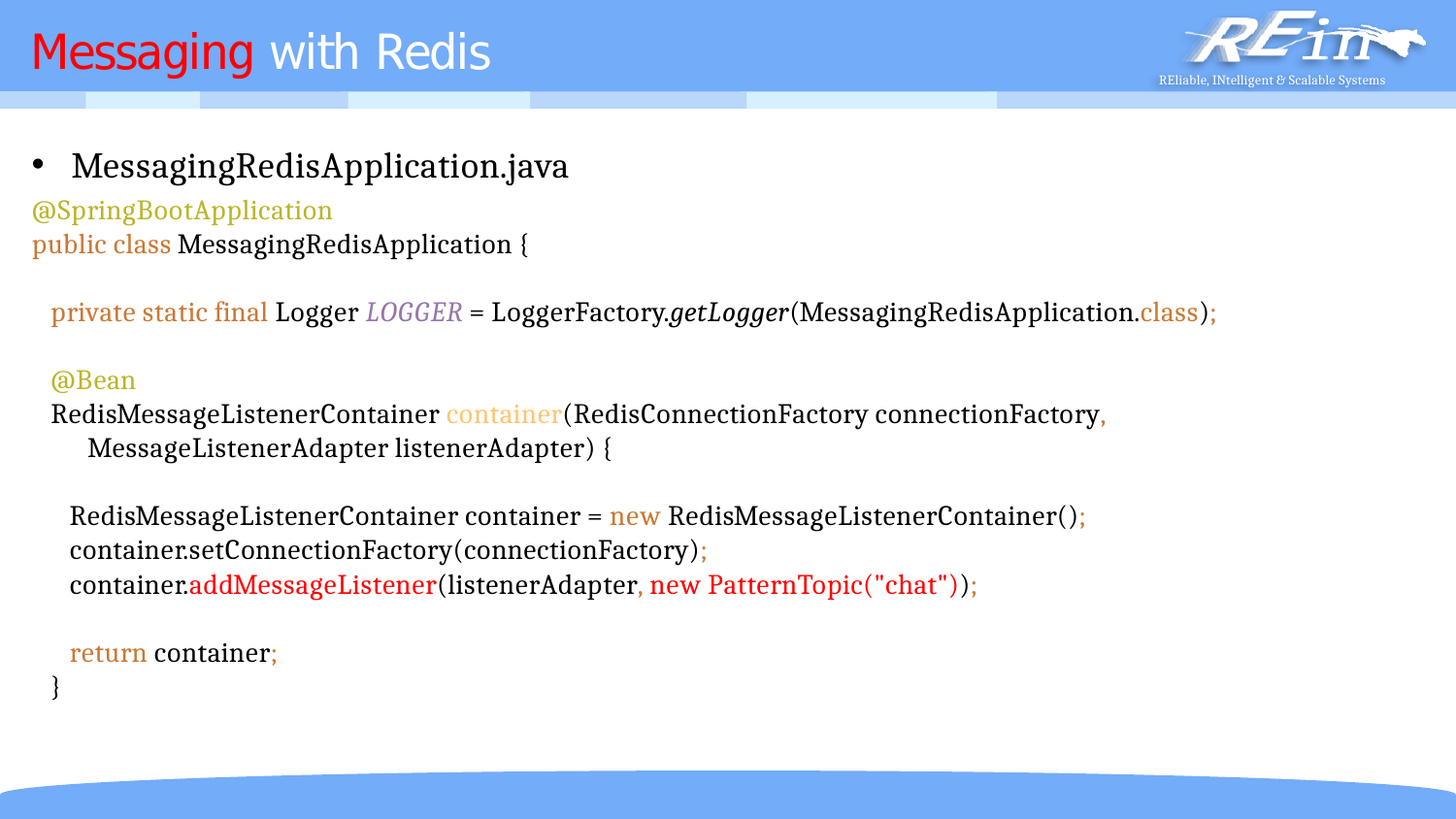

# Messaging with Redis
MessagingRedisApplication.java
@SpringBootApplication
public class MessagingRedisApplication {
   private static final Logger LOGGER = LoggerFactory.getLogger(MessagingRedisApplication.class);
   @Bean
   RedisMessageListenerContainer container(RedisConnectionFactory connectionFactory,
         MessageListenerAdapter listenerAdapter) {
      RedisMessageListenerContainer container = new RedisMessageListenerContainer();
      container.setConnectionFactory(connectionFactory);
      container.addMessageListener(listenerAdapter, new PatternTopic("chat"));
      return container;
   }
34